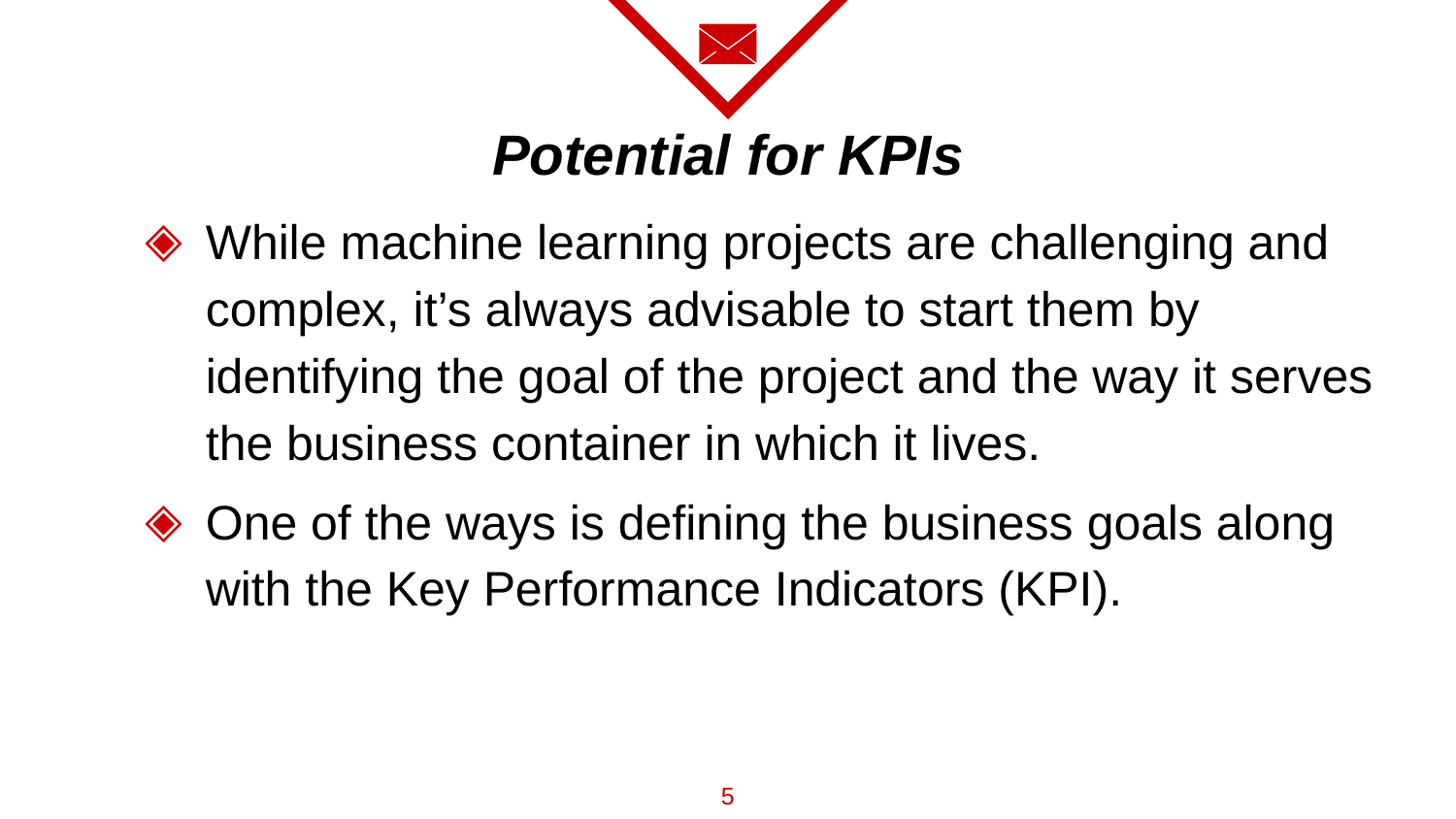

# Potential for KPIs
While machine learning projects are challenging and complex, it’s always advisable to start them by identifying the goal of the project and the way it serves the business container in which it lives.
One of the ways is defining the business goals along with the Key Performance Indicators (KPI).

5